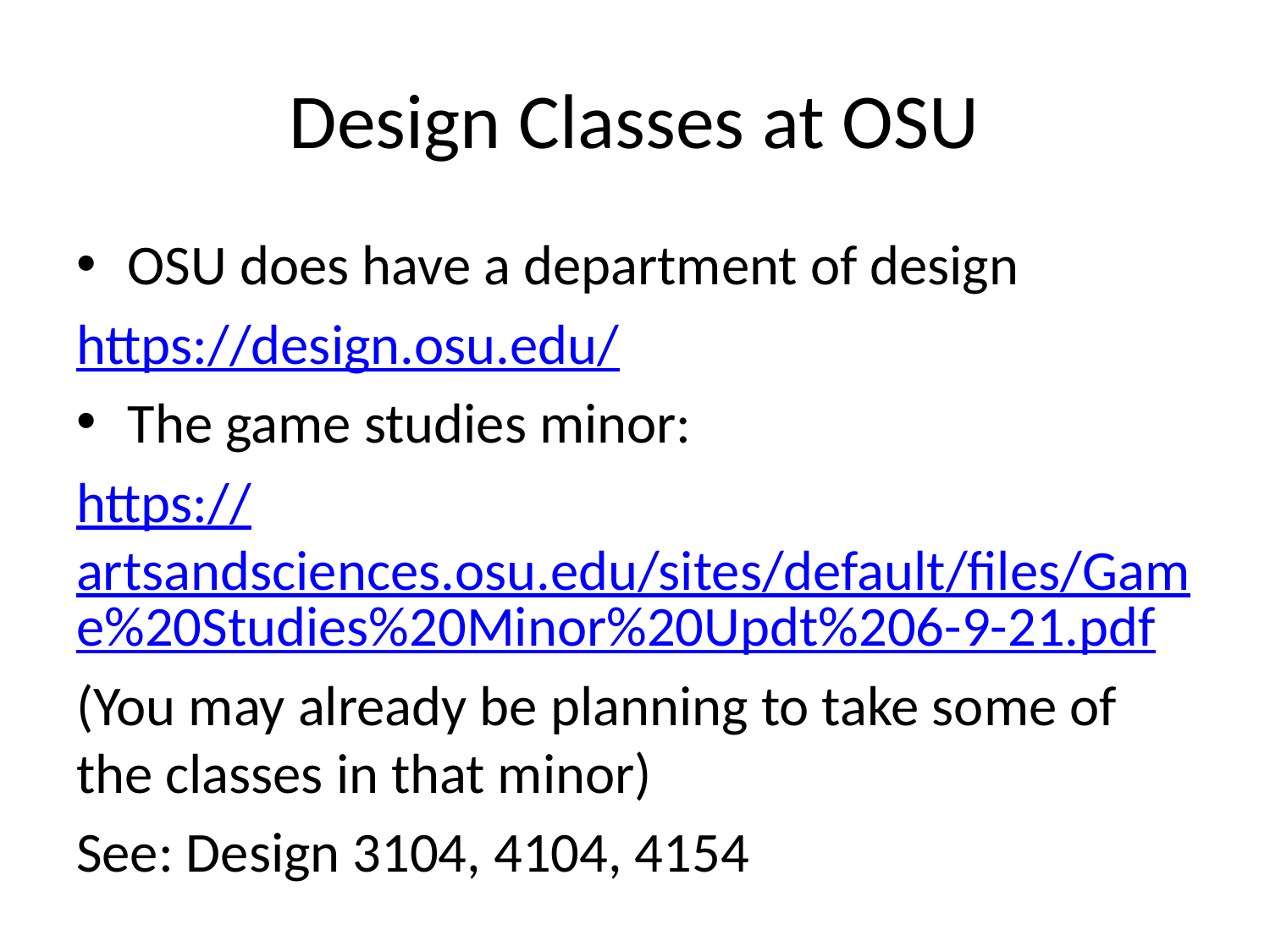

# Design Classes at OSU
OSU does have a department of design
https://design.osu.edu/
The game studies minor:
https://artsandsciences.osu.edu/sites/default/files/Game%20Studies%20Minor%20Updt%206-9-21.pdf
(You may already be planning to take some of the classes in that minor)
See: Design 3104, 4104, 4154